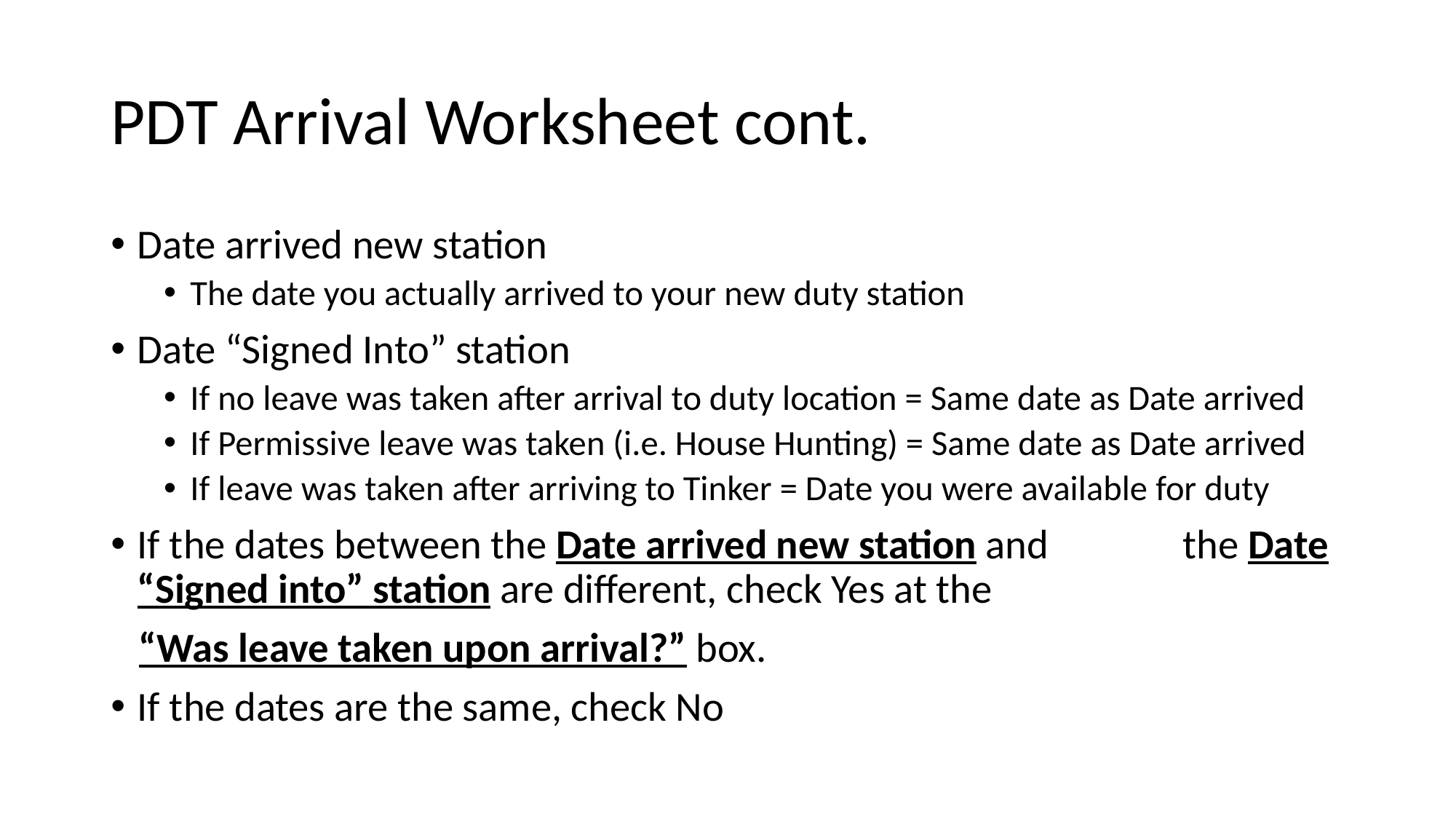

# PDT Arrival Worksheet cont.
Date arrived new station
The date you actually arrived to your new duty station
Date “Signed Into” station
If no leave was taken after arrival to duty location = Same date as Date arrived
If Permissive leave was taken (i.e. House Hunting) = Same date as Date arrived
If leave was taken after arriving to Tinker = Date you were available for duty
If the dates between the Date arrived new station and 		          the Date “Signed into” station are different, check Yes at the
   “Was leave taken upon arrival?” box.
If the dates are the same, check No